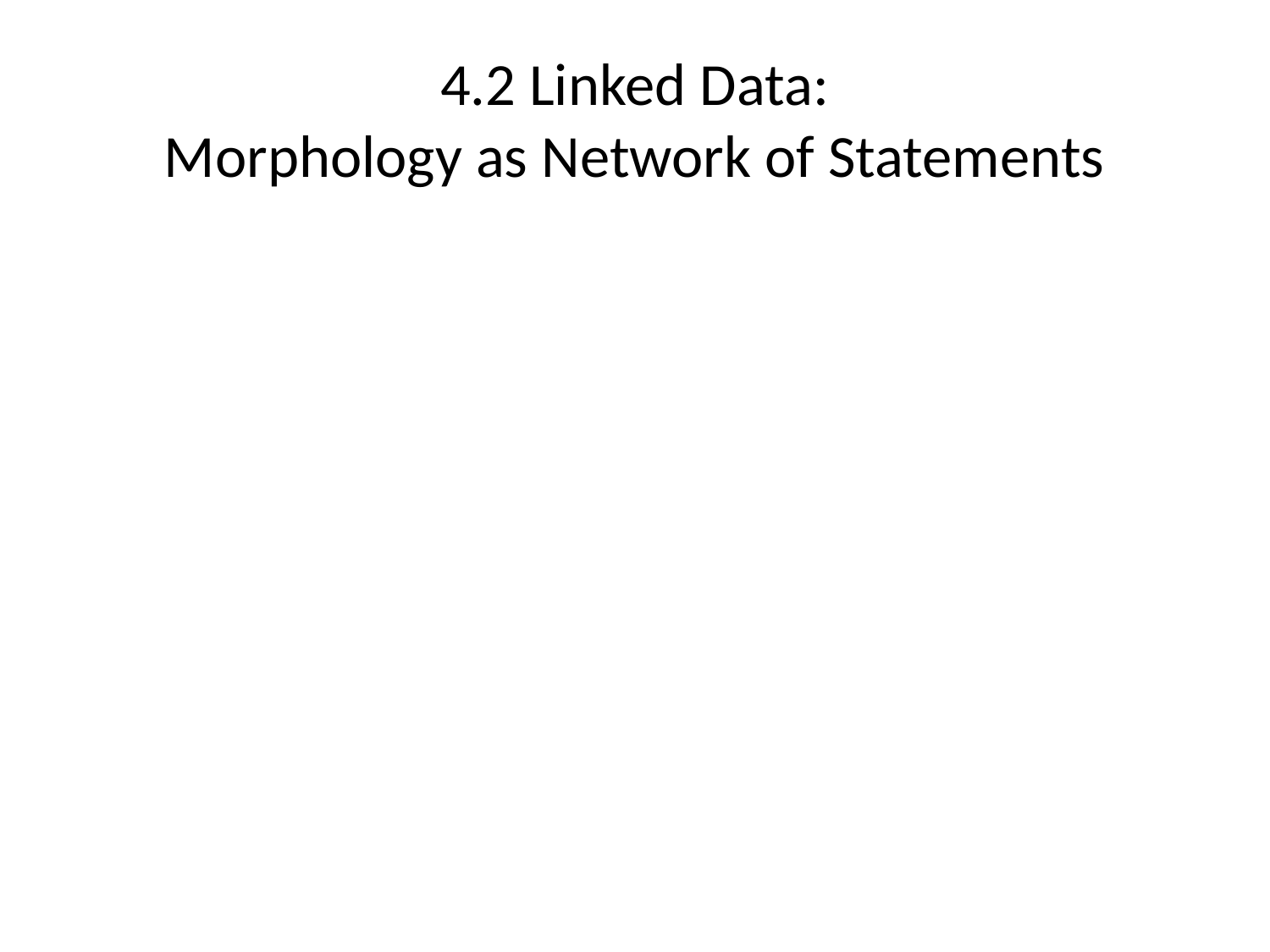

# 4.2 Linked Data: Morphology as Network of Statements